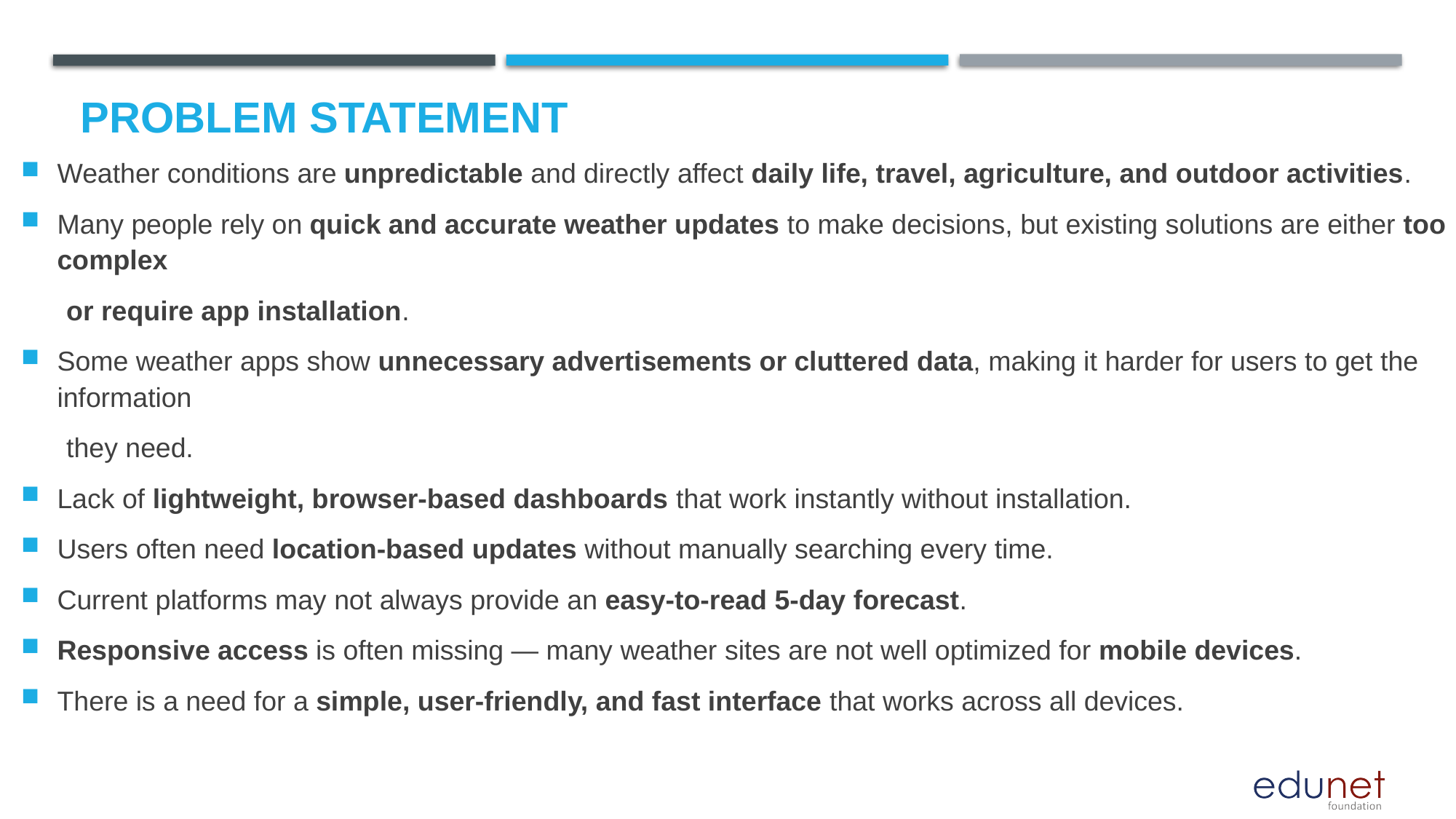

# Problem Statement
Weather conditions are unpredictable and directly affect daily life, travel, agriculture, and outdoor activities.
Many people rely on quick and accurate weather updates to make decisions, but existing solutions are either too complex
      or require app installation.
Some weather apps show unnecessary advertisements or cluttered data, making it harder for users to get the information
      they need.
Lack of lightweight, browser-based dashboards that work instantly without installation.
Users often need location-based updates without manually searching every time.
Current platforms may not always provide an easy-to-read 5-day forecast.
Responsive access is often missing — many weather sites are not well optimized for mobile devices.
There is a need for a simple, user-friendly, and fast interface that works across all devices.